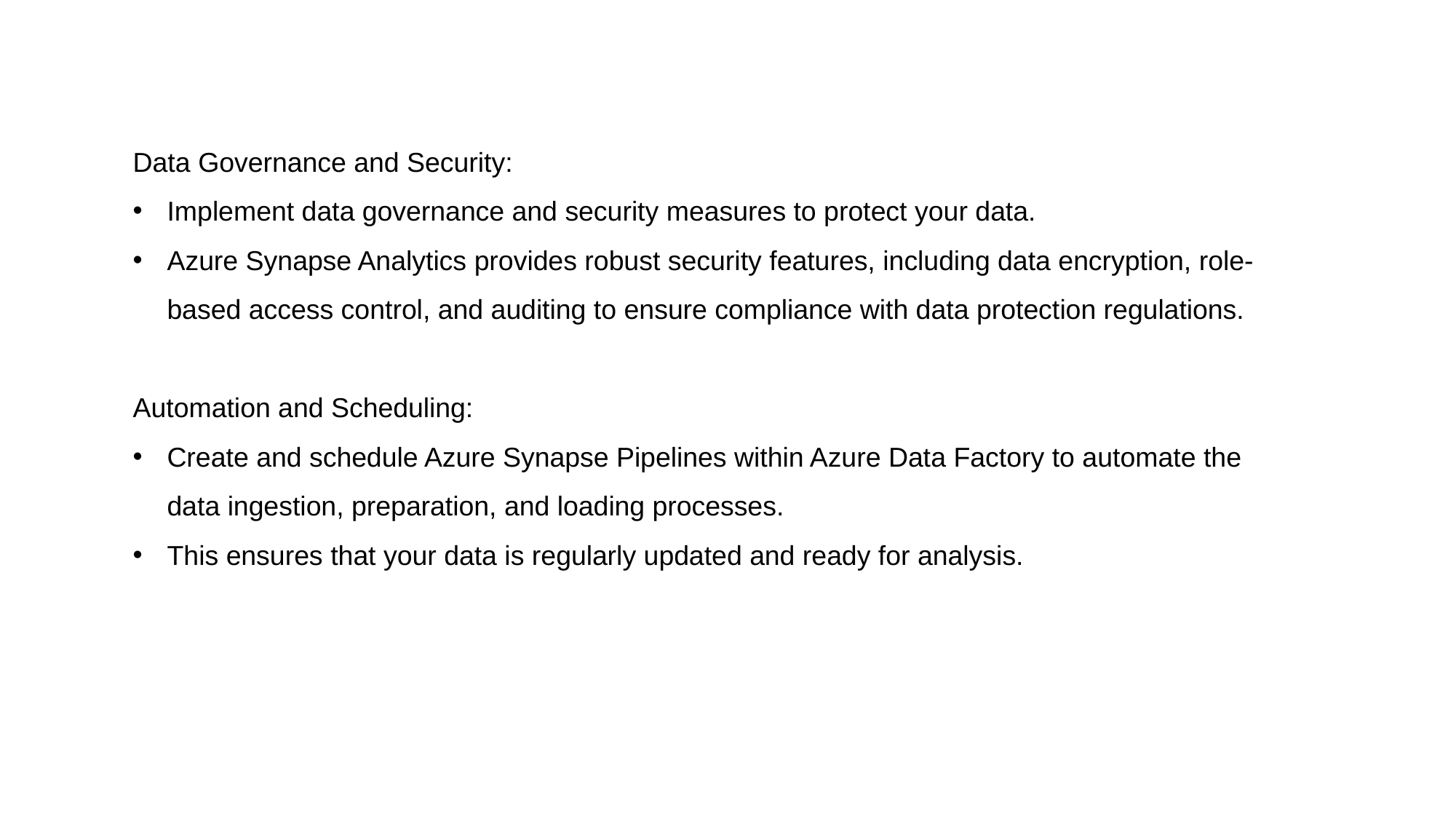

Data Governance and Security:
Implement data governance and security measures to protect your data.
Azure Synapse Analytics provides robust security features, including data encryption, role-based access control, and auditing to ensure compliance with data protection regulations.

Automation and Scheduling:
Create and schedule Azure Synapse Pipelines within Azure Data Factory to automate the data ingestion, preparation, and loading processes.
This ensures that your data is regularly updated and ready for analysis.